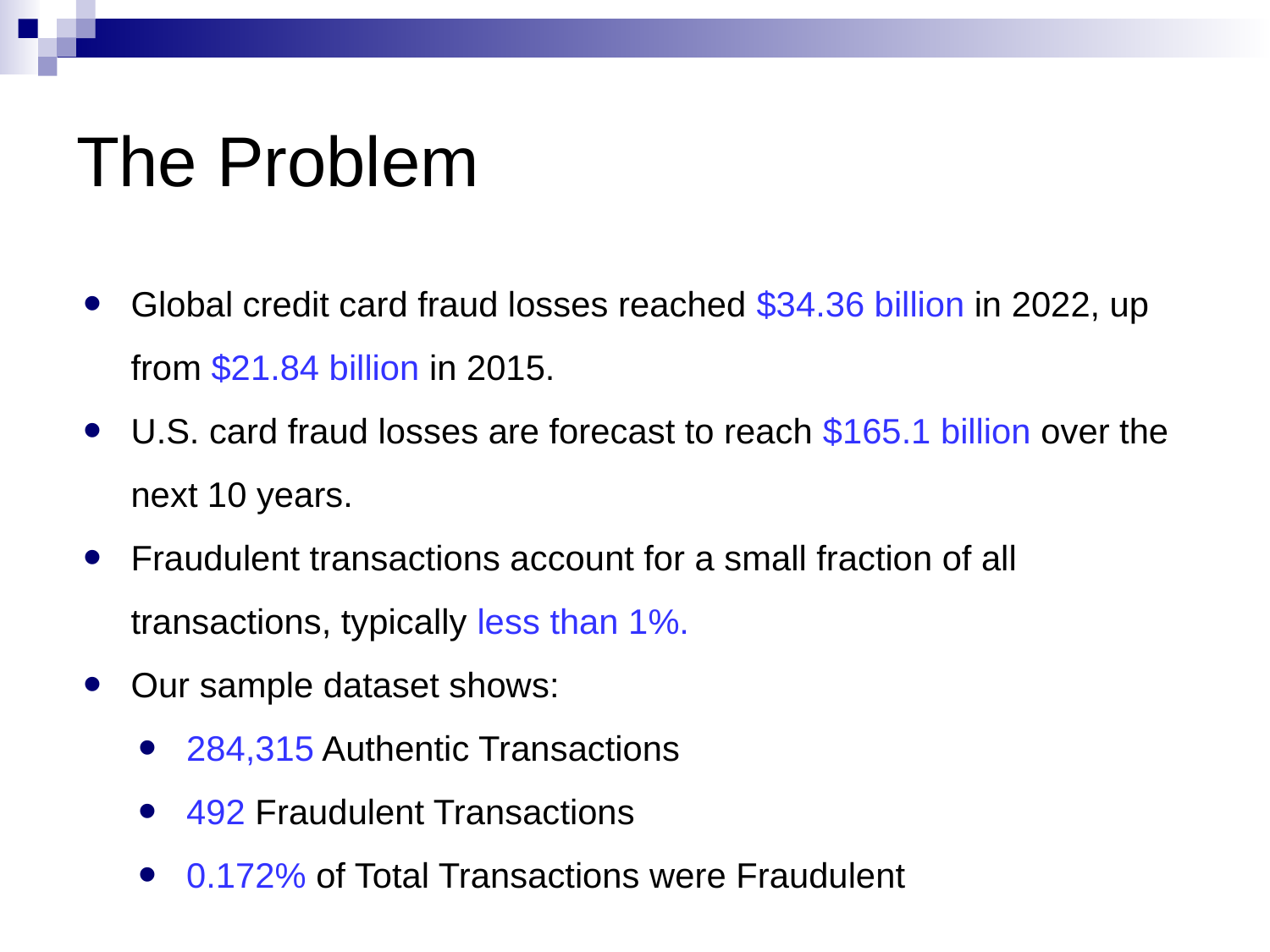

# The Problem
Global credit card fraud losses reached $34.36 billion in 2022, up from $21.84 billion in 2015.
U.S. card fraud losses are forecast to reach $165.1 billion over the next 10 years.
Fraudulent transactions account for a small fraction of all transactions, typically less than 1%.
Our sample dataset shows:
284,315 Authentic Transactions
492 Fraudulent Transactions
0.172% of Total Transactions were Fraudulent